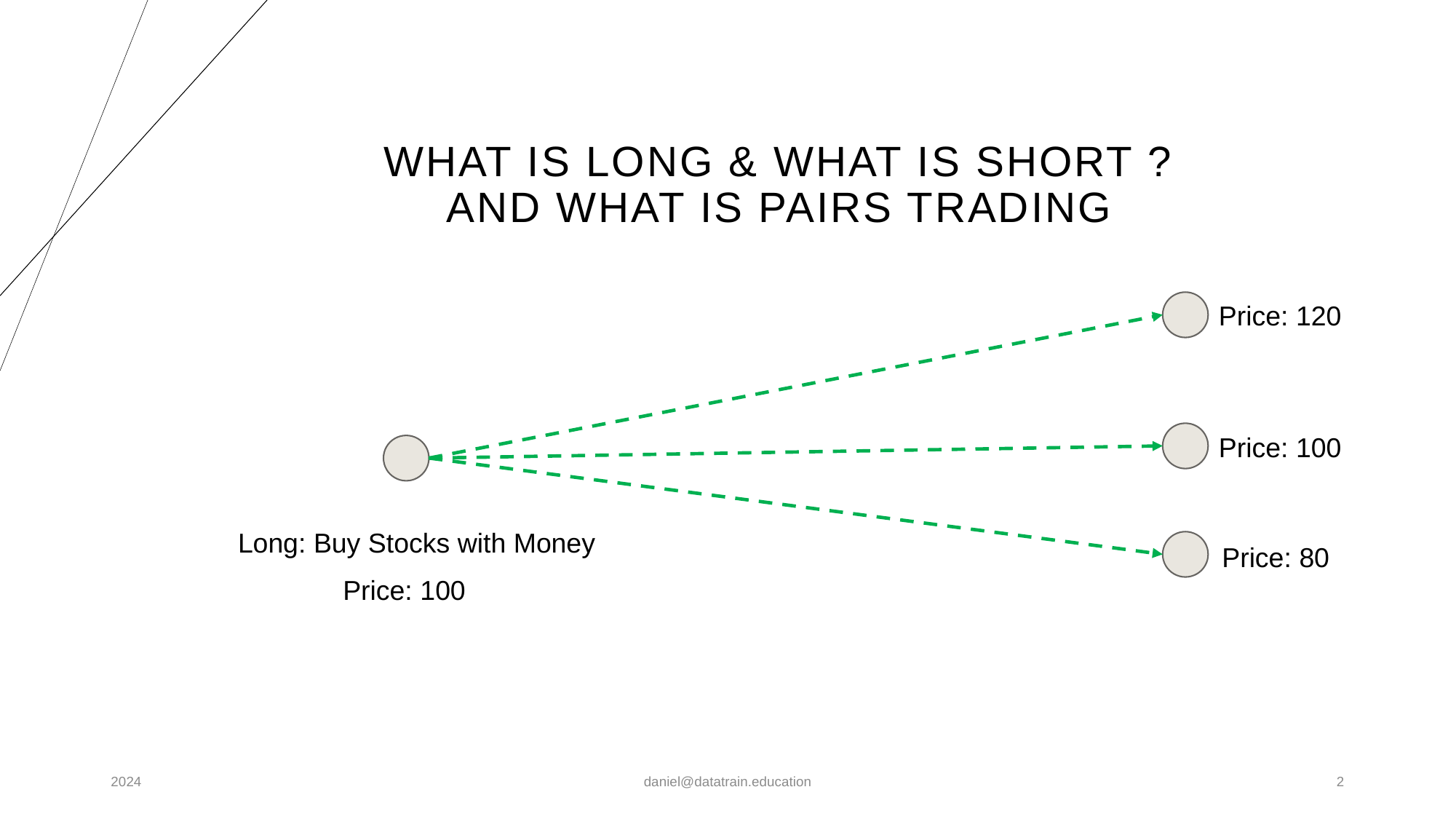

# What is Long & What is Short ? And What is Pairs Trading

Price: 120

Price: 100

Long: Buy Stocks with Money

Price: 80
Price: 100
2024
daniel@datatrain.education
2